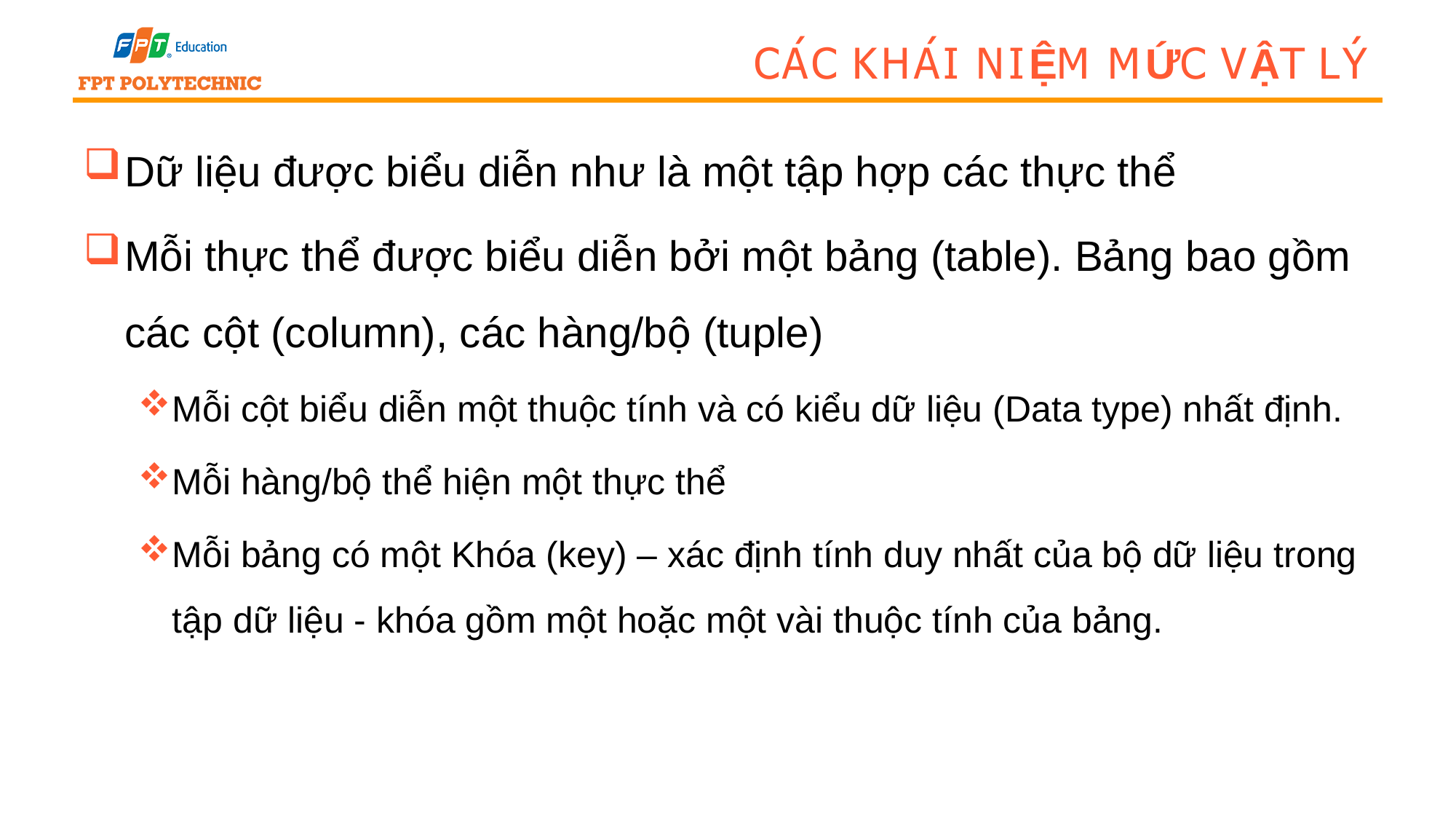

# CÁC KHÁI NIỆM MỨC VẬT LÝ
Dữ liệu được biểu diễn như là một tập hợp các thực thể
Mỗi thực thể được biểu diễn bởi một bảng (table). Bảng bao gồm các cột (column), các hàng/bộ (tuple)
Mỗi cột biểu diễn một thuộc tính và có kiểu dữ liệu (Data type) nhất định.
Mỗi hàng/bộ thể hiện một thực thể
Mỗi bảng có một Khóa (key) – xác định tính duy nhất của bộ dữ liệu trong tập dữ liệu - khóa gồm một hoặc một vài thuộc tính của bảng.